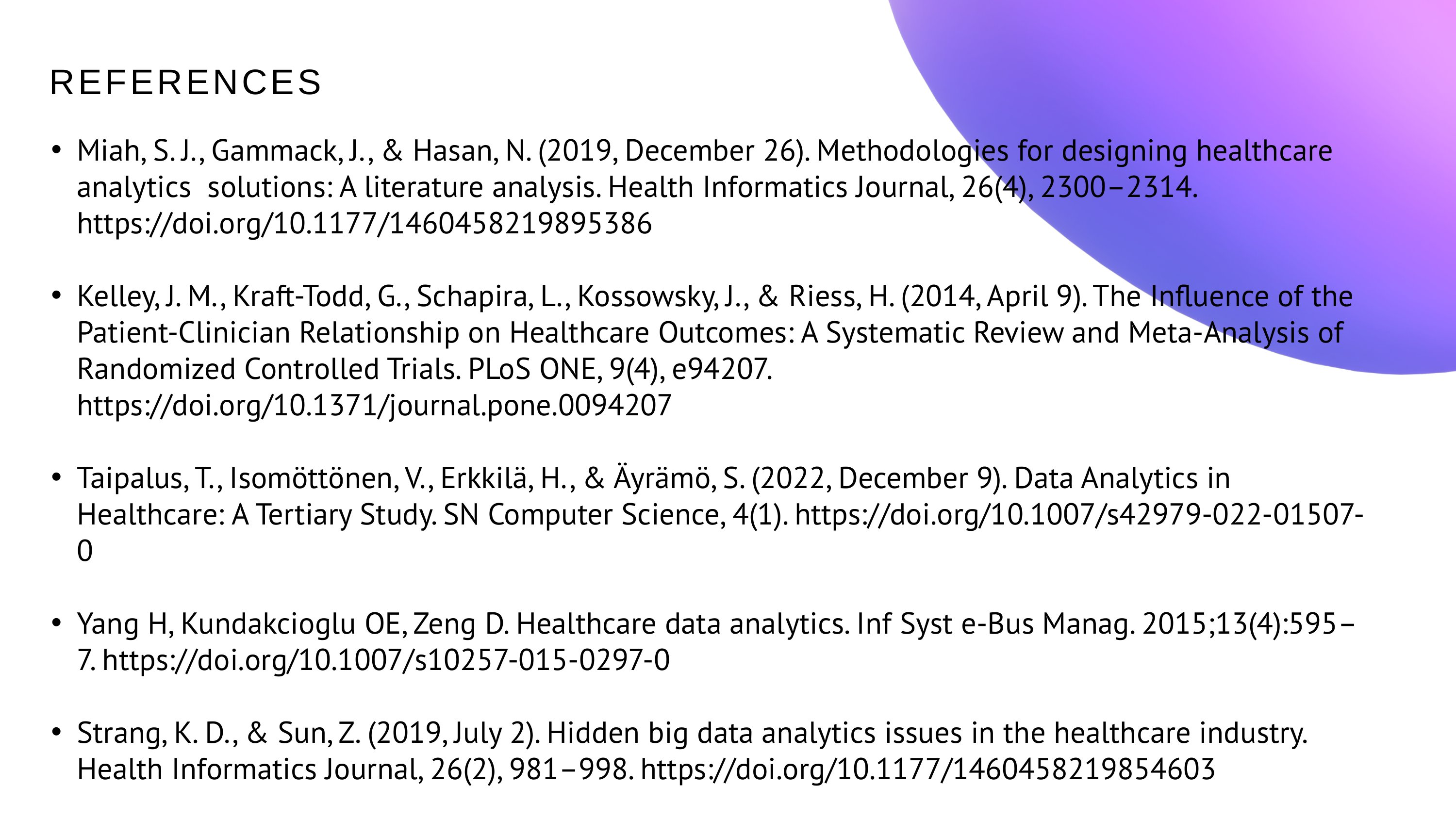

REFERENCES
Miah, S. J., Gammack, J., & Hasan, N. (2019, December 26). Methodologies for designing healthcare analytics  solutions: A literature analysis. Health Informatics Journal, 26(4), 2300–2314. https://doi.org/10.1177/1460458219895386

Kelley, J. M., Kraft-Todd, G., Schapira, L., Kossowsky, J., & Riess, H. (2014, April 9). The Influence of the Patient-Clinician Relationship on Healthcare Outcomes: A Systematic Review and Meta-Analysis of Randomized Controlled Trials. PLoS ONE, 9(4), e94207. https://doi.org/10.1371/journal.pone.0094207

Taipalus, T., Isomöttönen, V., Erkkilä, H., & Äyrämö, S. (2022, December 9). Data Analytics in Healthcare: A Tertiary Study. SN Computer Science, 4(1). https://doi.org/10.1007/s42979-022-01507-0

Yang H, Kundakcioglu OE, Zeng D. Healthcare data analytics. Inf Syst e-Bus Manag. 2015;13(4):595–7. https://doi.org/10.1007/s10257-015-0297-0

Strang, K. D., & Sun, Z. (2019, July 2). Hidden big data analytics issues in the healthcare industry. Health Informatics Journal, 26(2), 981–998. https://doi.org/10.1177/1460458219854603